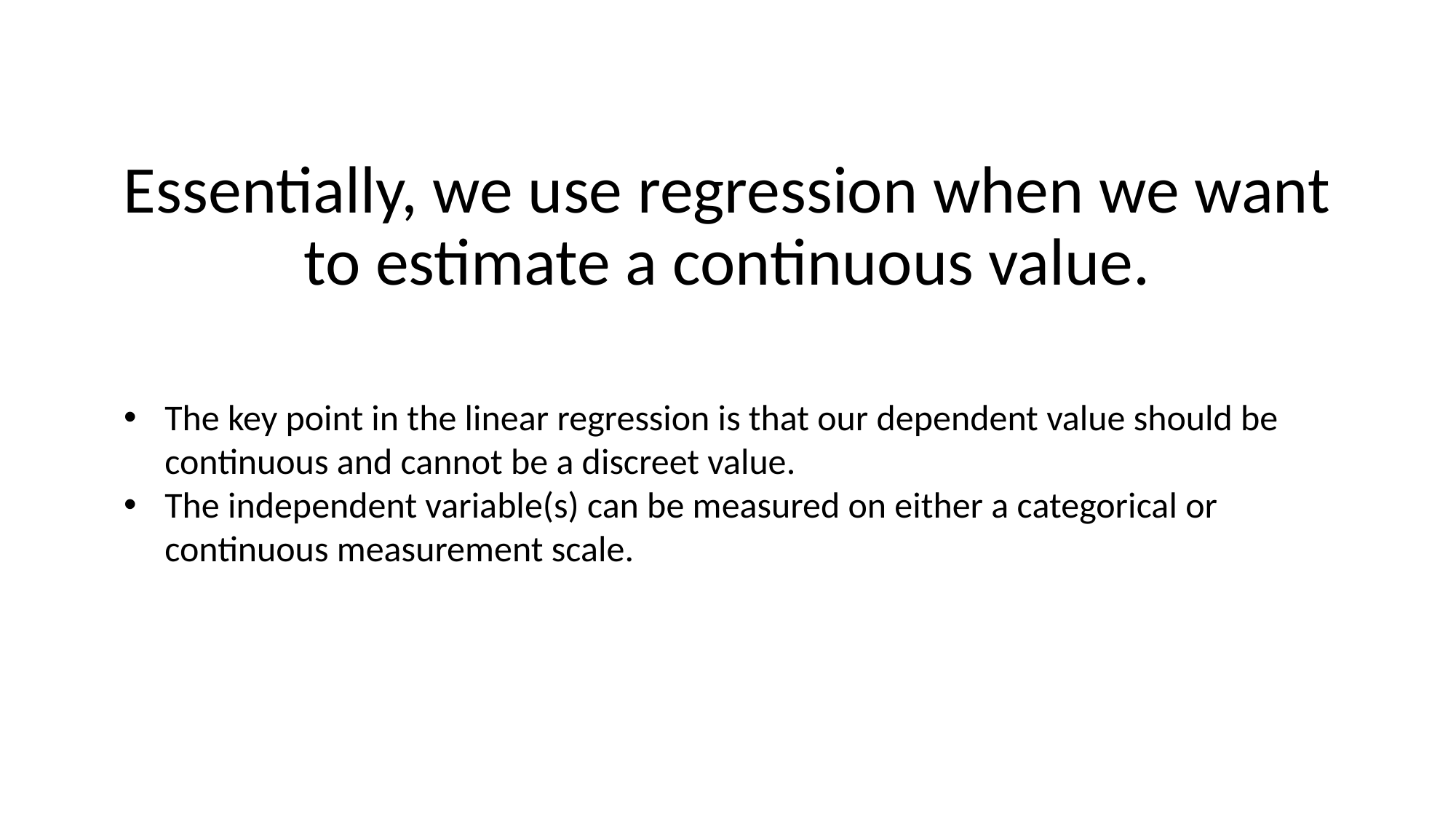

# Essentially, we use regression when we want to estimate a continuous value.
The key point in the linear regression is that our dependent value should be continuous and cannot be a discreet value.
The independent variable(s) can be measured on either a categorical or continuous measurement scale.